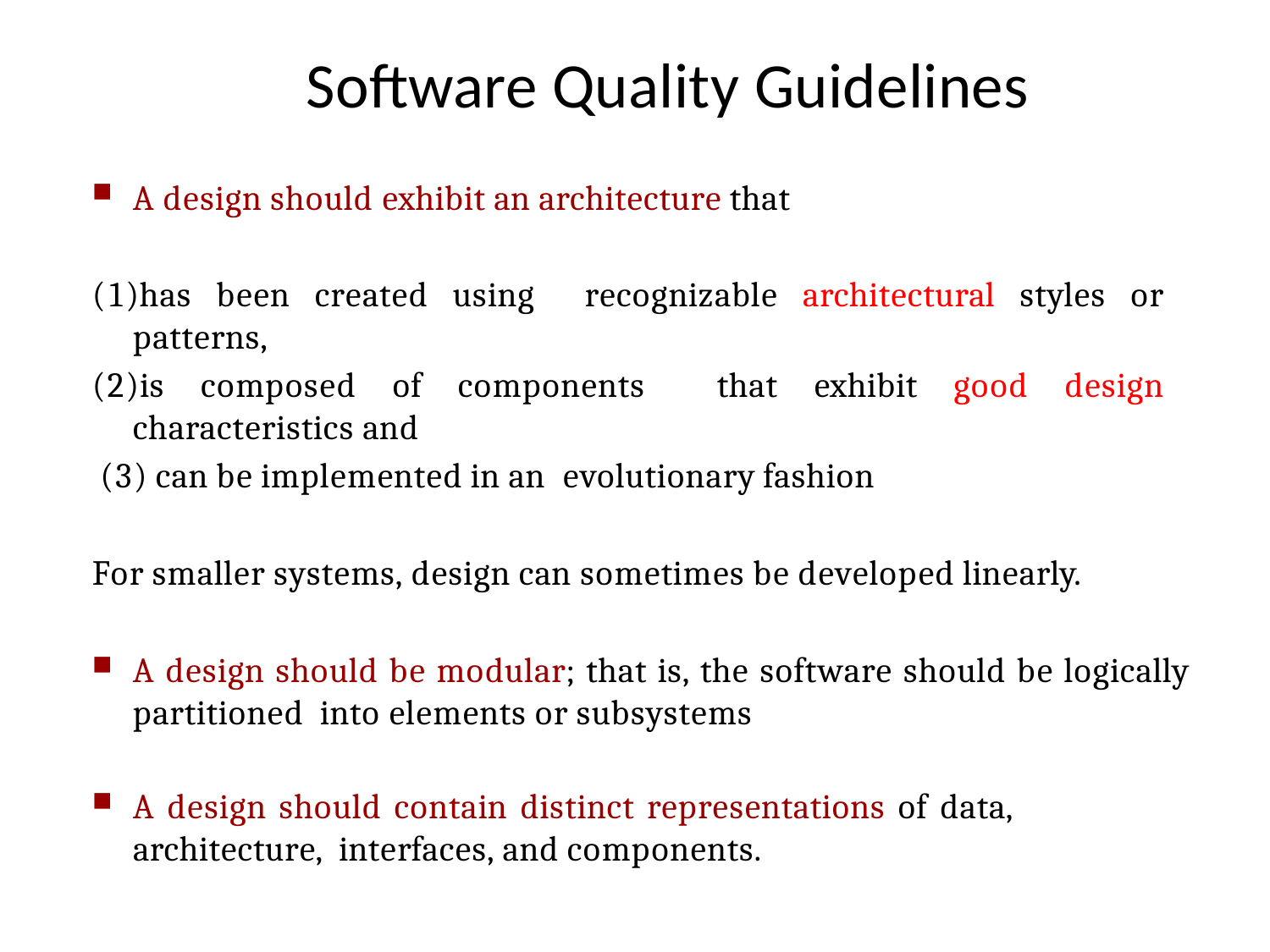

# Software Quality Guidelines
A design should exhibit an architecture that

(1)has been created using  recognizable architectural styles or patterns,
(2)is composed of components  that exhibit good design characteristics and
 (3) can be implemented in an  evolutionary fashion

For smaller systems, design can sometimes be developed linearly.

A design should be modular; that is, the software should be logically partitioned  into elements or subsystems

A design should contain distinct representations of data,        architecture,  interfaces, and components.